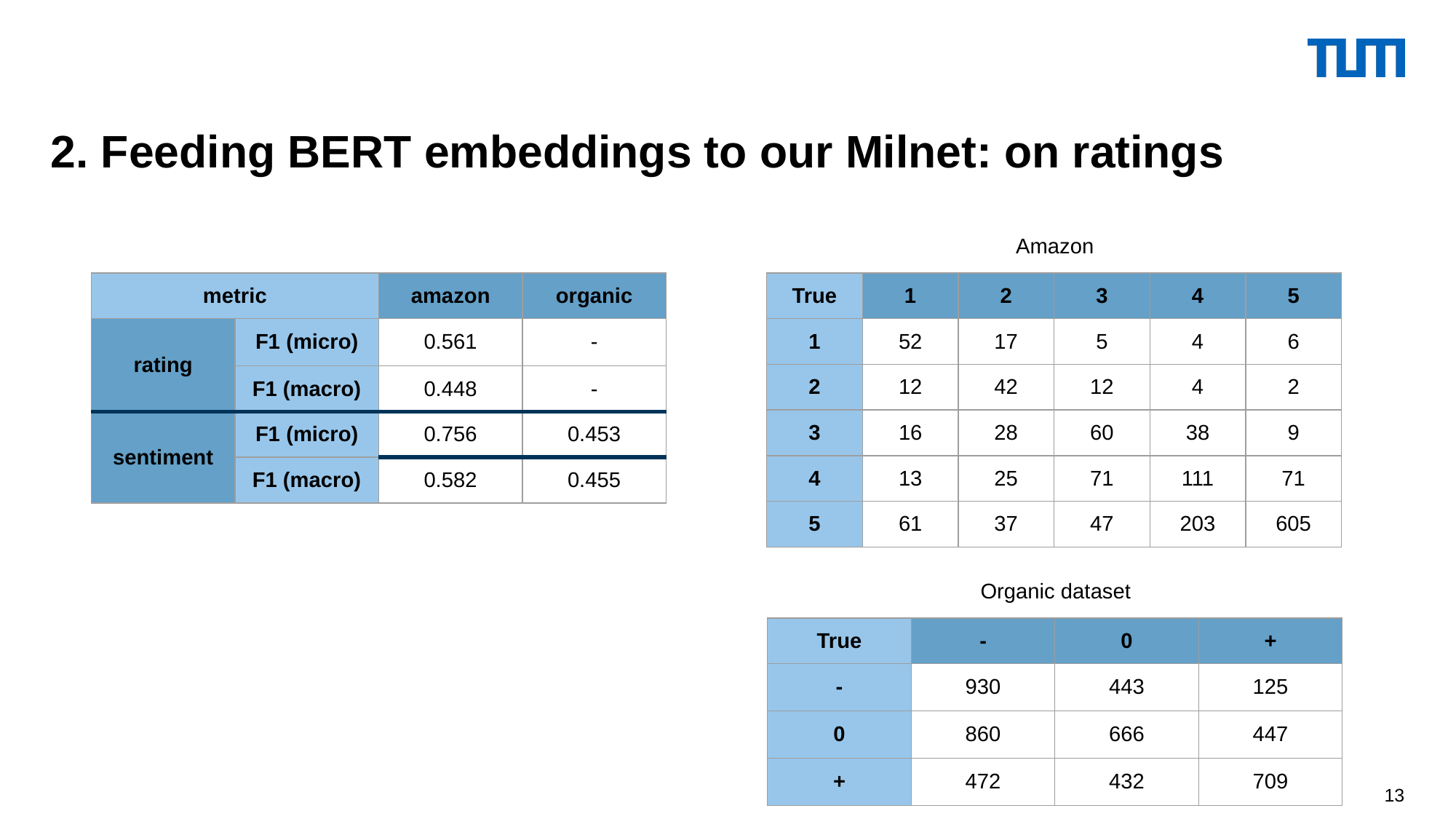

2. Feeding BERT embeddings to our Milnet: on ratings

Amazon
| metric |  | amazon | organic |
| --- | --- | --- | --- |
| rating | F1 (micro) | 0.561 | - |
|  | F1 (macro) | 0.448 | - |
| sentiment | F1 (micro) | 0.756 | 0.453 |
|  | F1 (macro) | 0.582 | 0.455 |
| True | 1 | 2 | 3 | 4 | 5 |
| --- | --- | --- | --- | --- | --- |
| 1 | 52 | 17 | 5 | 4 | 6 |
| 2 | 12 | 42 | 12 | 4 | 2 |
| 3 | 16 | 28 | 60 | 38 | 9 |
| 4 | 13 | 25 | 71 | 111 | 71 |
| 5 | 61 | 37 | 47 | 203 | 605 |
Organic dataset
| True | - | 0 | + |
| --- | --- | --- | --- |
| - | 930 | 443 | 125 |
| 0 | 860 | 666 | 447 |
| + | 472 | 432 | 709 |
13